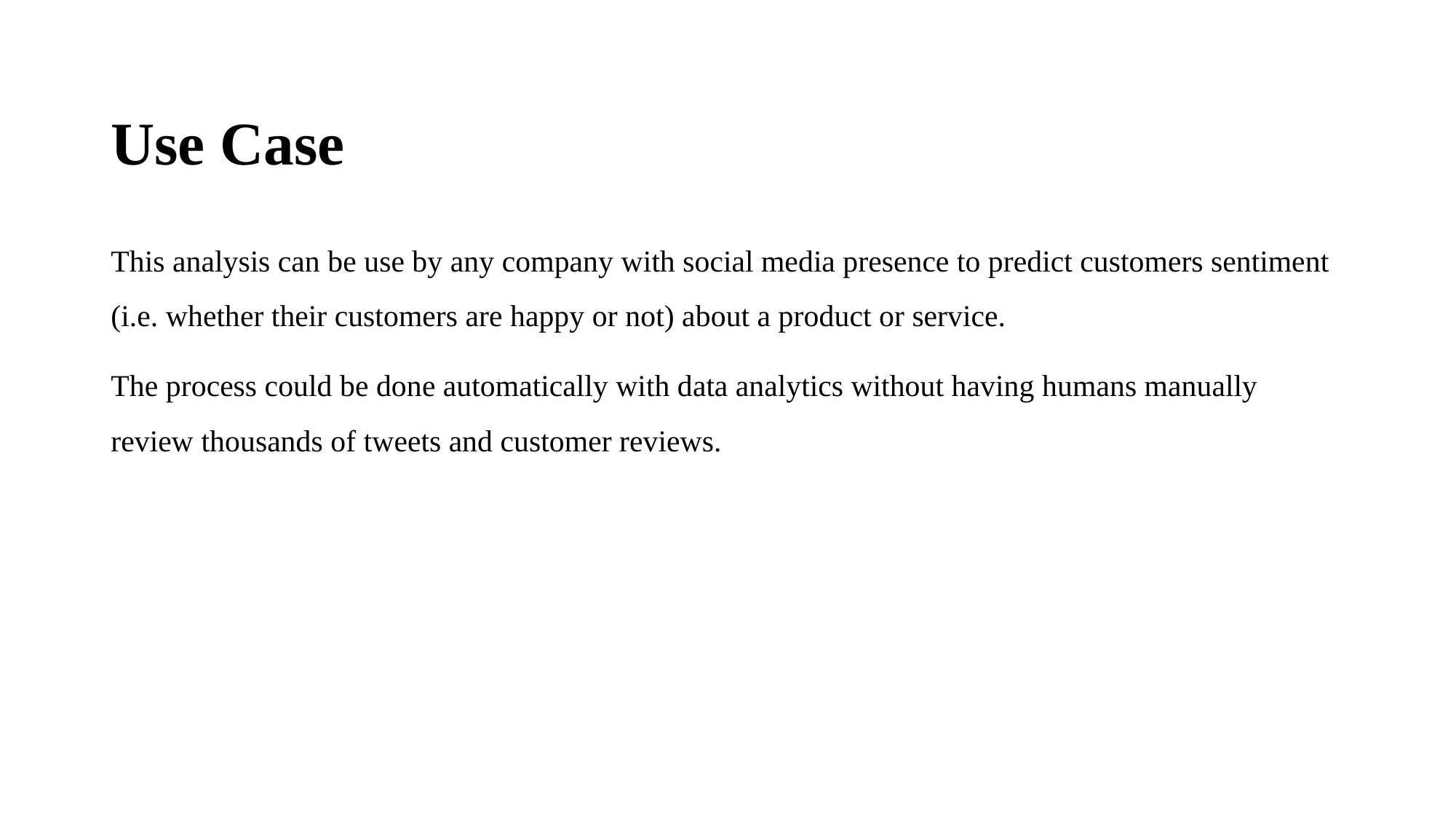

# Use Case
This analysis can be use by any company with social media presence to predict customers sentiment (i.e. whether their customers are happy or not) about a product or service.
The process could be done automatically with data analytics without having humans manually review thousands of tweets and customer reviews.